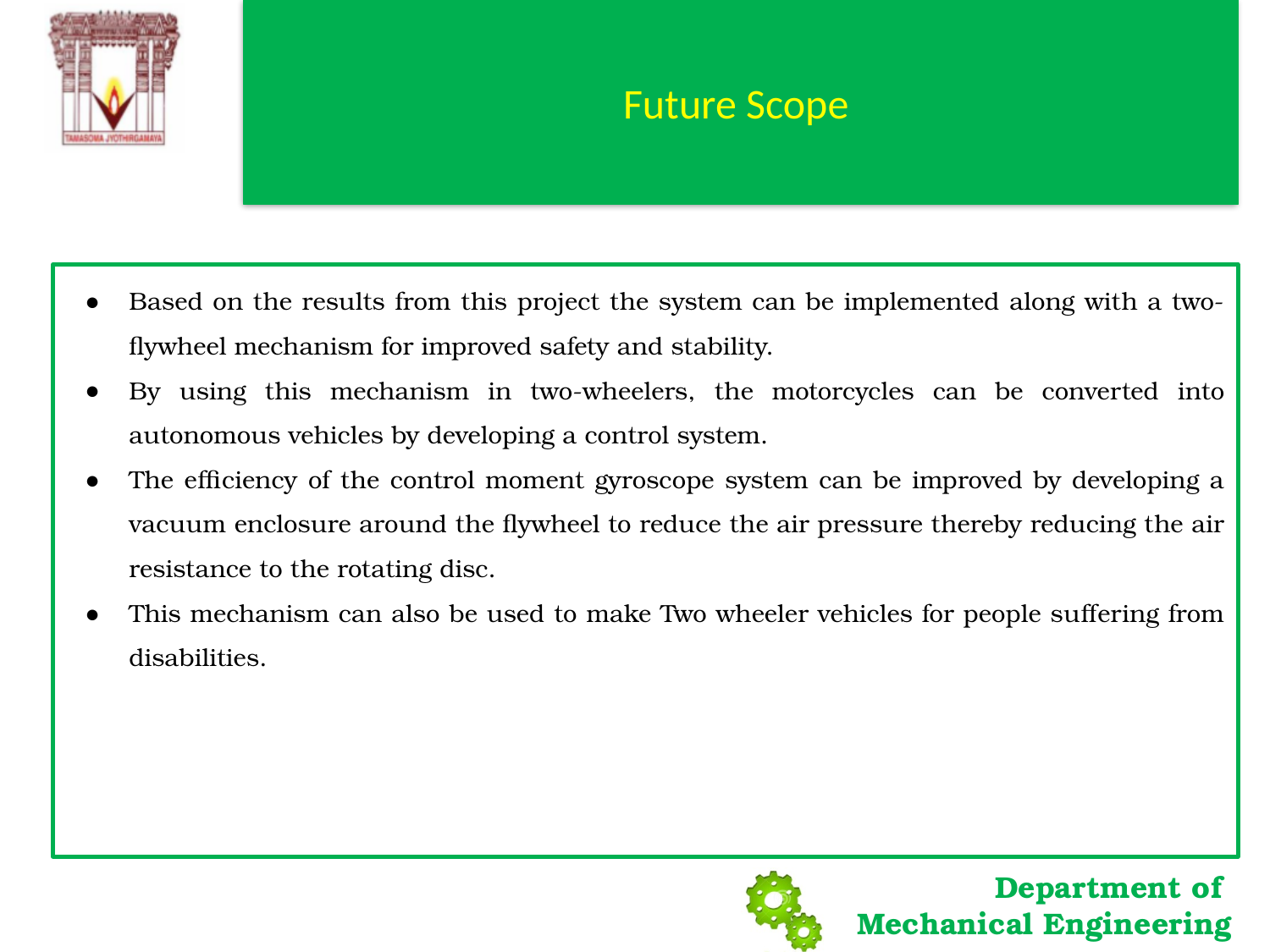

# Future Scope
Based on the results from this project the system can be implemented along with a two-flywheel mechanism for improved safety and stability.
By using this mechanism in two-wheelers, the motorcycles can be converted into autonomous vehicles by developing a control system.
The efficiency of the control moment gyroscope system can be improved by developing a vacuum enclosure around the flywheel to reduce the air pressure thereby reducing the air resistance to the rotating disc.
This mechanism can also be used to make Two wheeler vehicles for people suffering from disabilities.